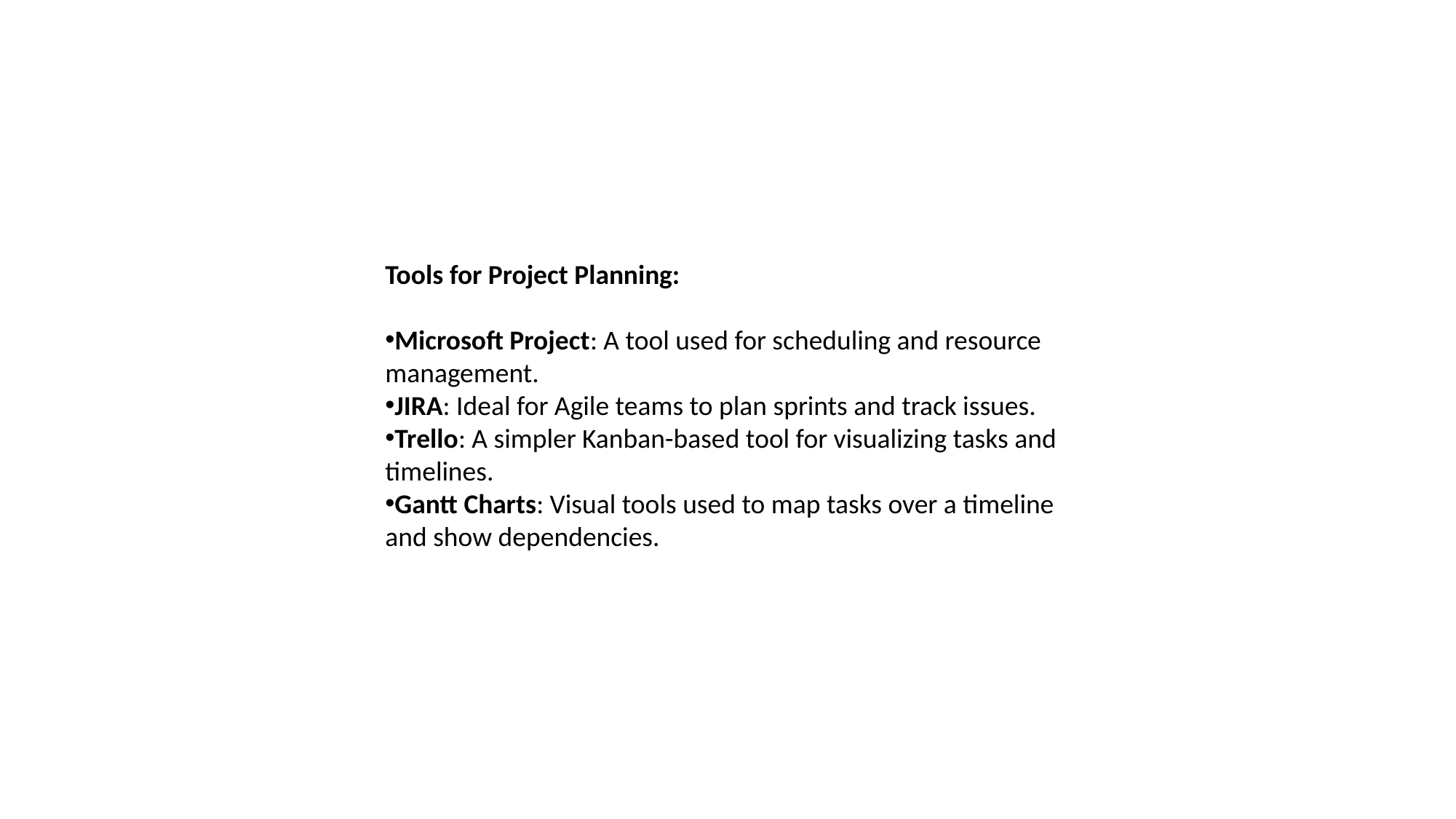

Tools for Project Planning:

Microsoft Project: A tool used for scheduling and resource management.
JIRA: Ideal for Agile teams to plan sprints and track issues.
Trello: A simpler Kanban-based tool for visualizing tasks and timelines.
Gantt Charts: Visual tools used to map tasks over a timeline and show dependencies.